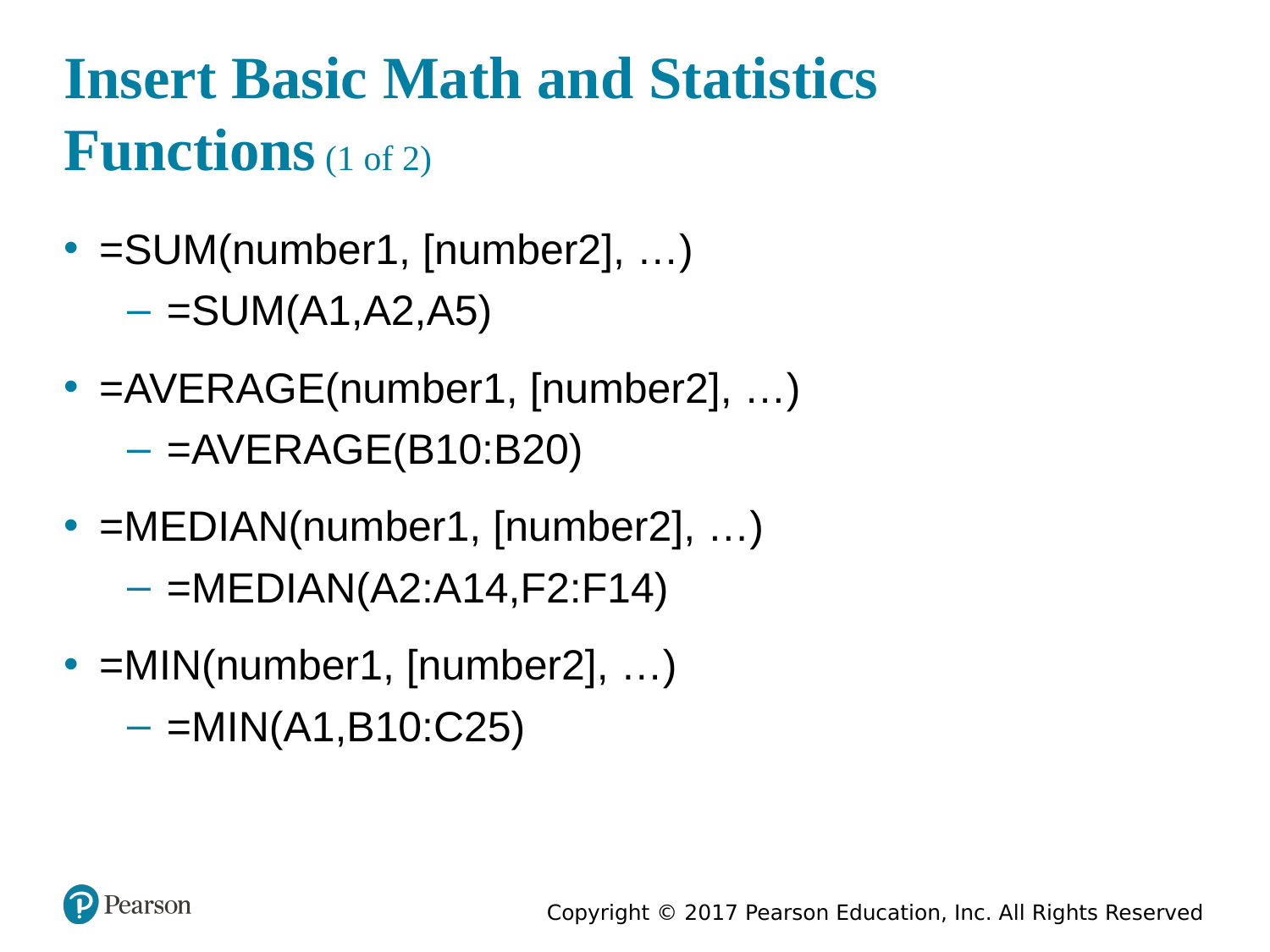

# Insert Basic Math and Statistics Functions (1 of 2)
=SUM(number1, [number2], …)
=SUM(A1,A2,A5)
=AVERAGE(number1, [number2], …)
=AVERAGE(B10:B20)
=MEDIAN(number1, [number2], …)
=MEDIAN(A2:A14,F2:F14)
=MIN(number1, [number2], …)
=MIN(A1,B10:C25)